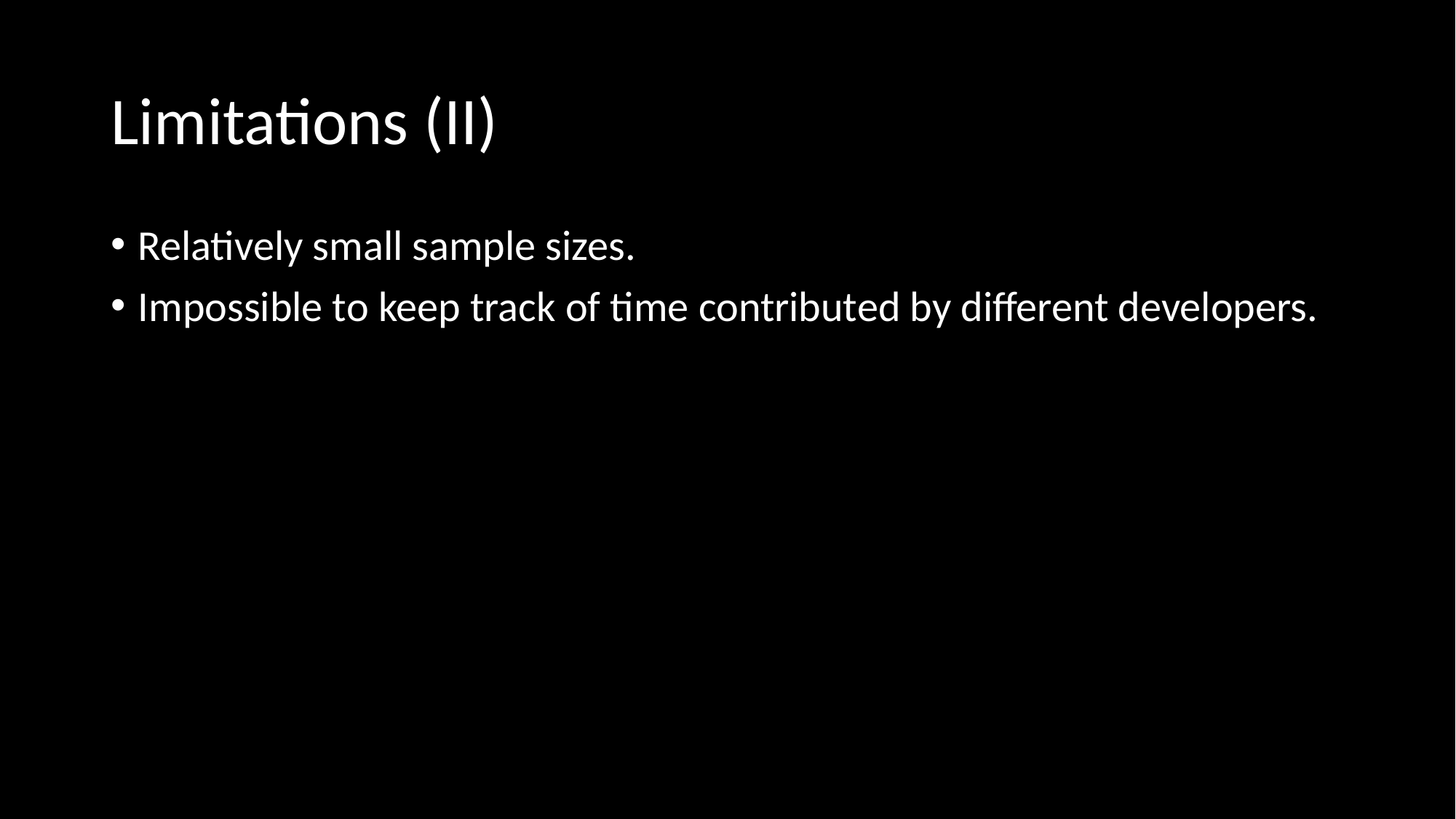

# Limitations (II)
Relatively small sample sizes.
Impossible to keep track of time contributed by different developers.